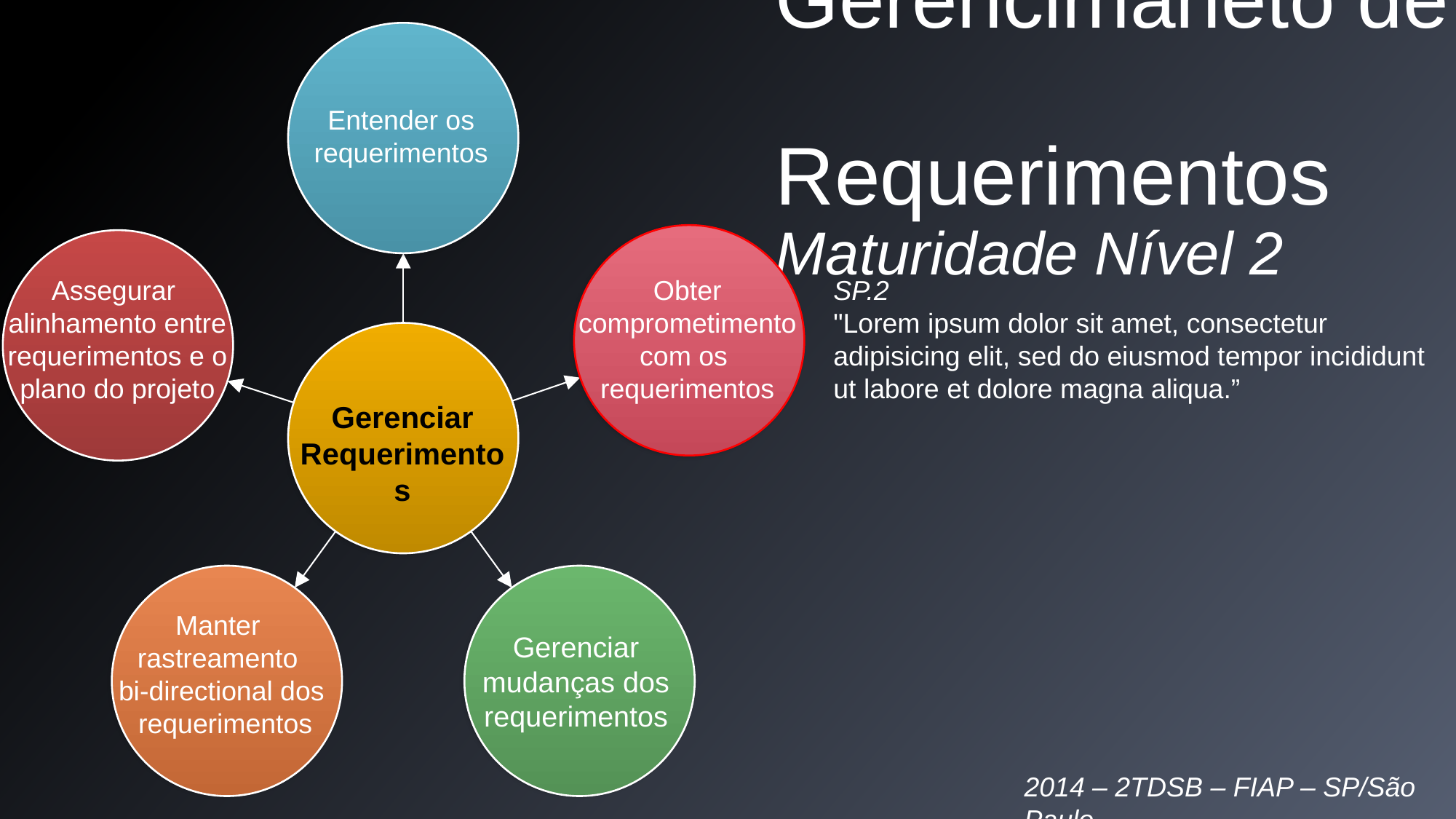

# Gerencimaneto de Requerimentos Maturidade Nível 2

Entender os
requerimentos
Assegurar
alinhamento entre requerimentos e o plano do projeto
Obter
comprometimento
com os
requerimentos
Gerenciar
Requerimentos
Manter
rastreamento
bi-directional dos
 requerimentos
Gerenciar mudanças dos requerimentos
SP.2
"Lorem ipsum dolor sit amet, consectetur adipisicing elit, sed do eiusmod tempor incididunt ut labore et dolore magna aliqua.”
2014 – 2TDSB – FIAP – SP/São Paulo